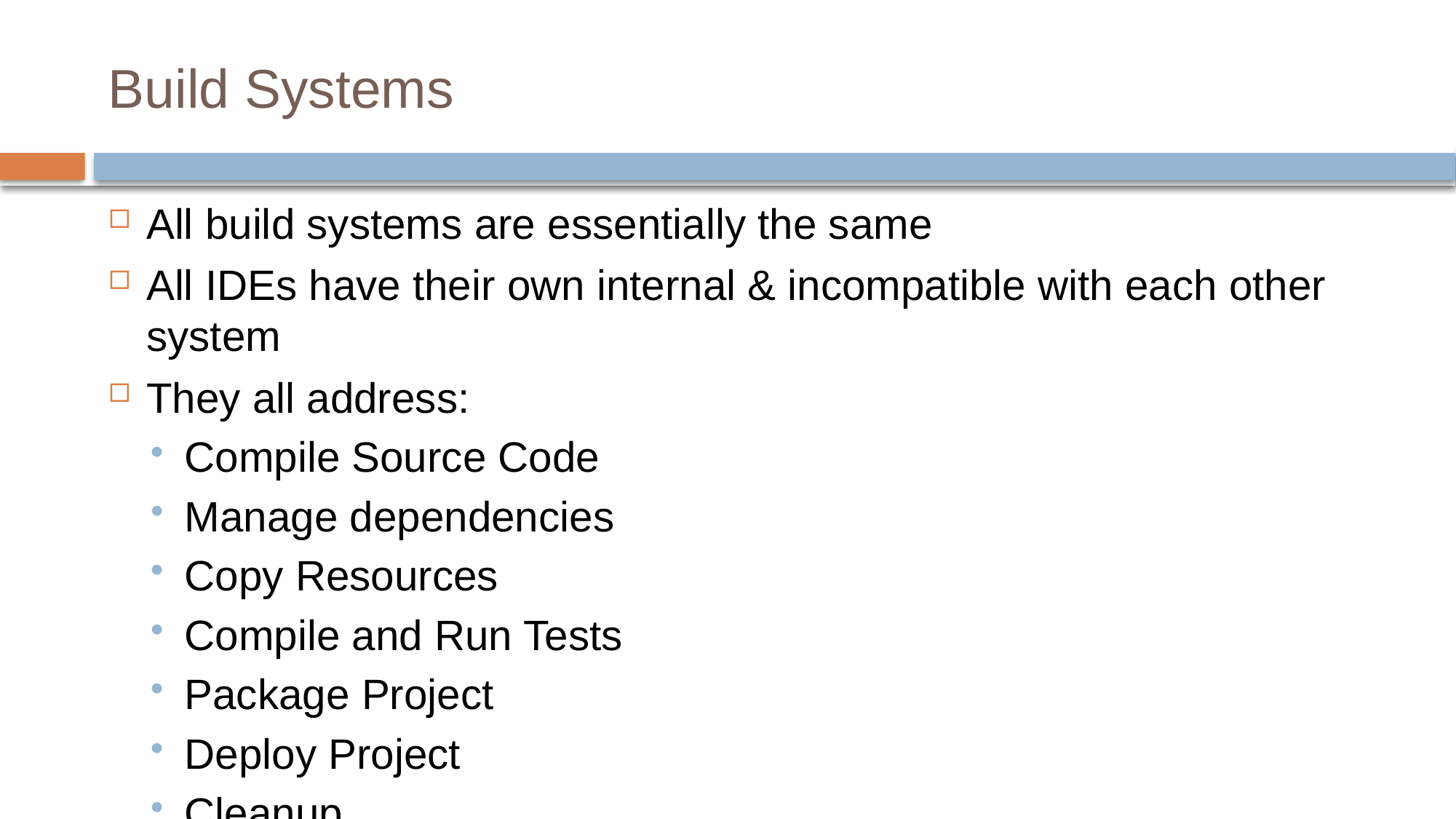

# Build Systems
All build systems are essentially the same
All IDEs have their own internal & incompatible with each other system
They all address:
Compile Source Code
Manage dependencies
Copy Resources
Compile and Run Tests
Package Project
Deploy Project
Cleanup